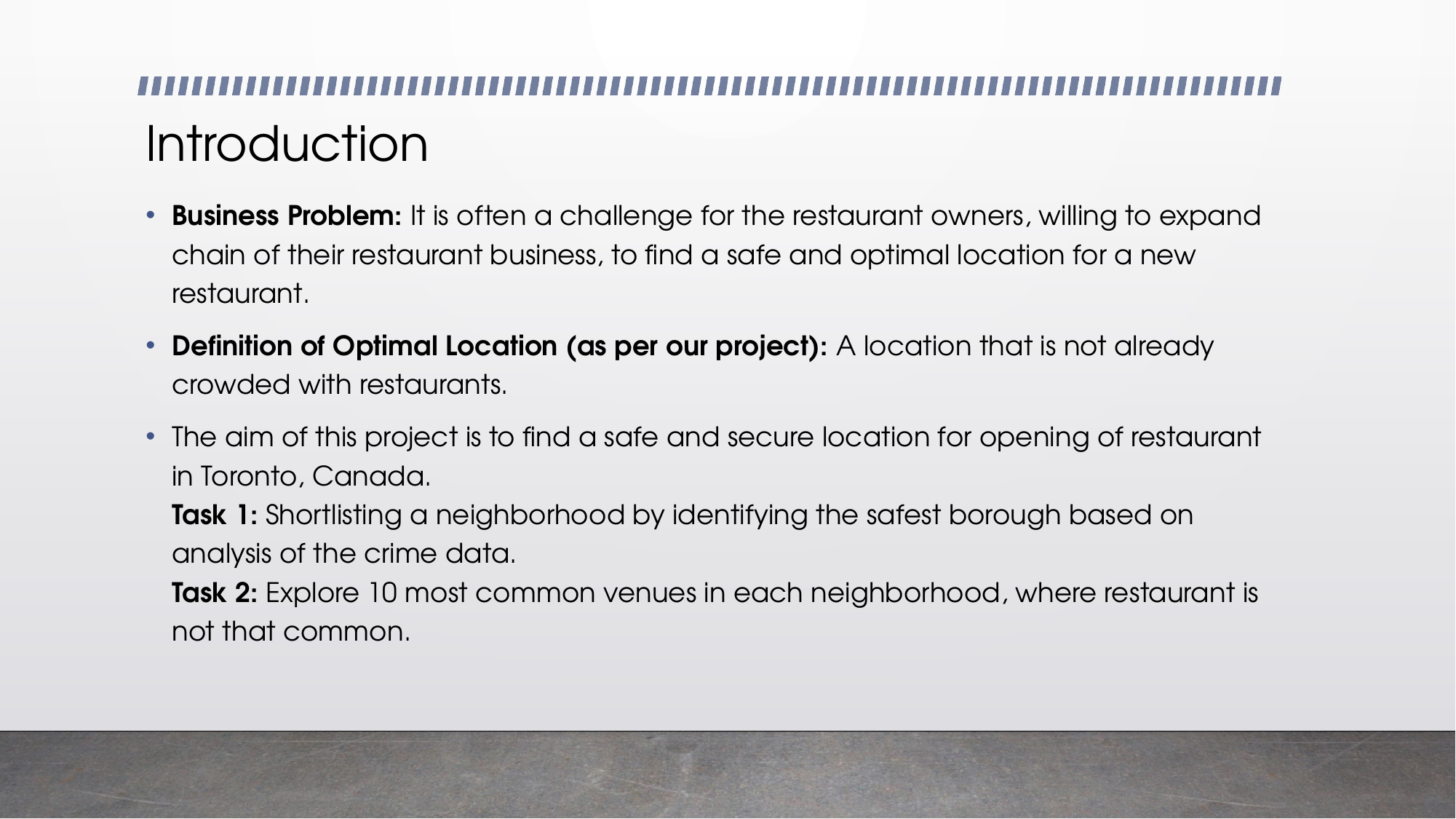

# Introduction
Business Problem: It is often a challenge for the restaurant owners, willing to expand chain of their restaurant business, to find a safe and optimal location for a new restaurant.
Definition of Optimal Location (as per our project): A location that is not already crowded with restaurants.
The aim of this project is to find a safe and secure location for opening of restaurant in Toronto, Canada.
Task 1: Shortlisting a neighborhood by identifying the safest borough based on analysis of the crime data.
Task 2: Explore 10 most common venues in each neighborhood, where restaurant is not that common.